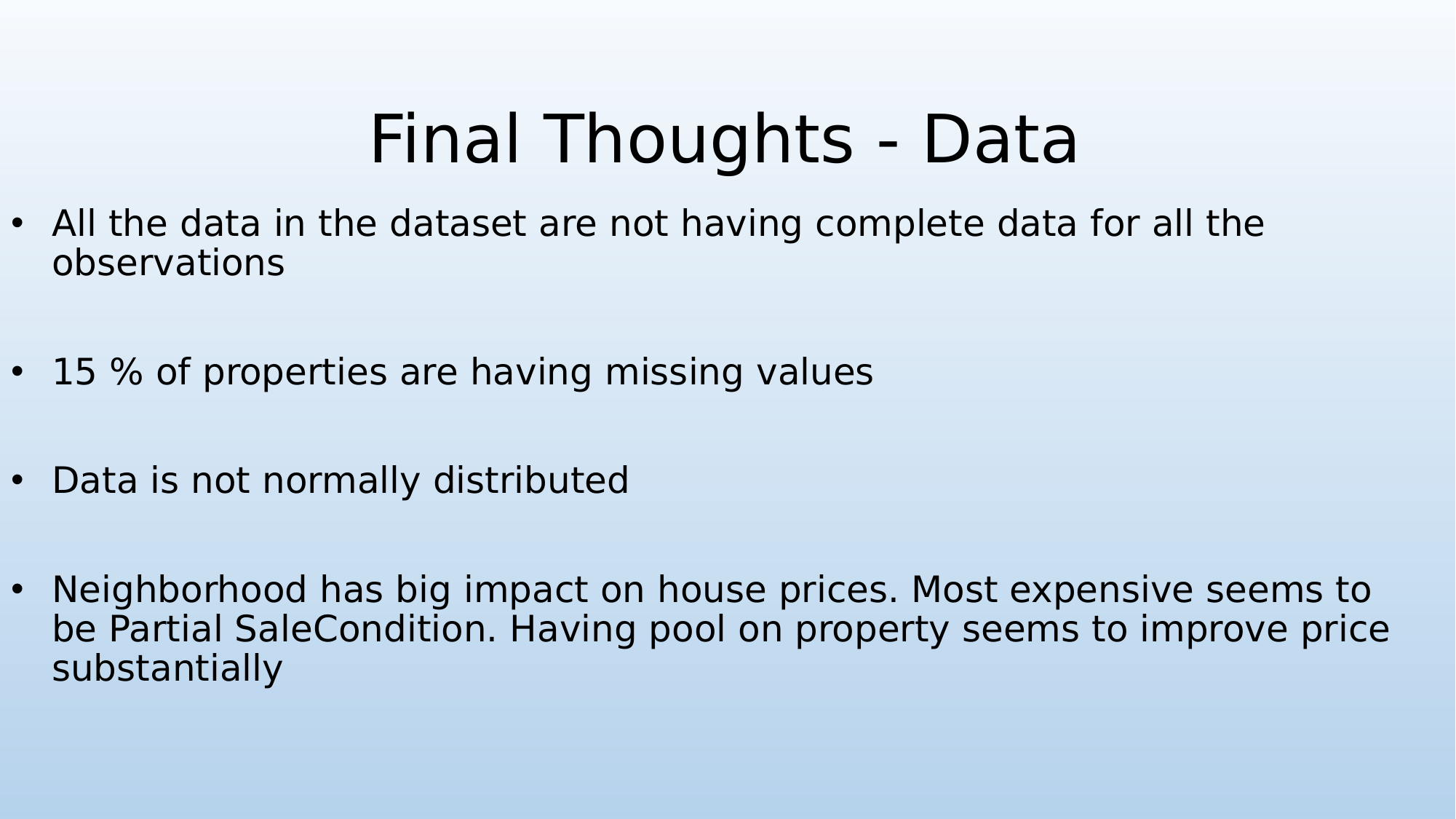

# Final Thoughts - Data
All the data in the dataset are not having complete data for all the observations

15 % of properties are having missing values

Data is not normally distributed

Neighborhood has big impact on house prices. Most expensive seems to be Partial SaleCondition. Having pool on property seems to improve price substantially